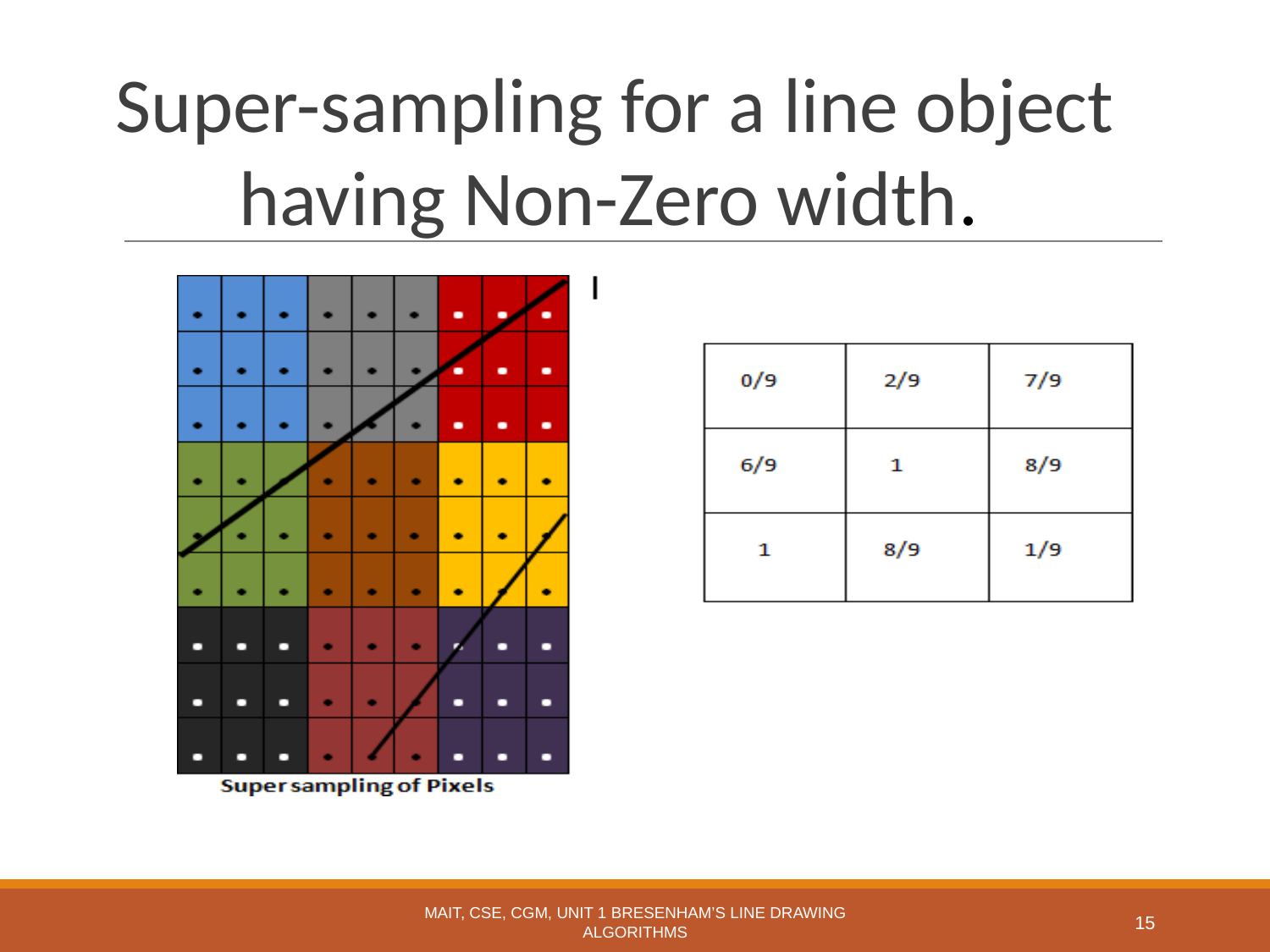

# Super-sampling for a line object  having Non-Zero width.

MAIT, CSE, CGM, UNIT 1 BRESENHAM’S LINE DRAWING ALGORITHMS
15